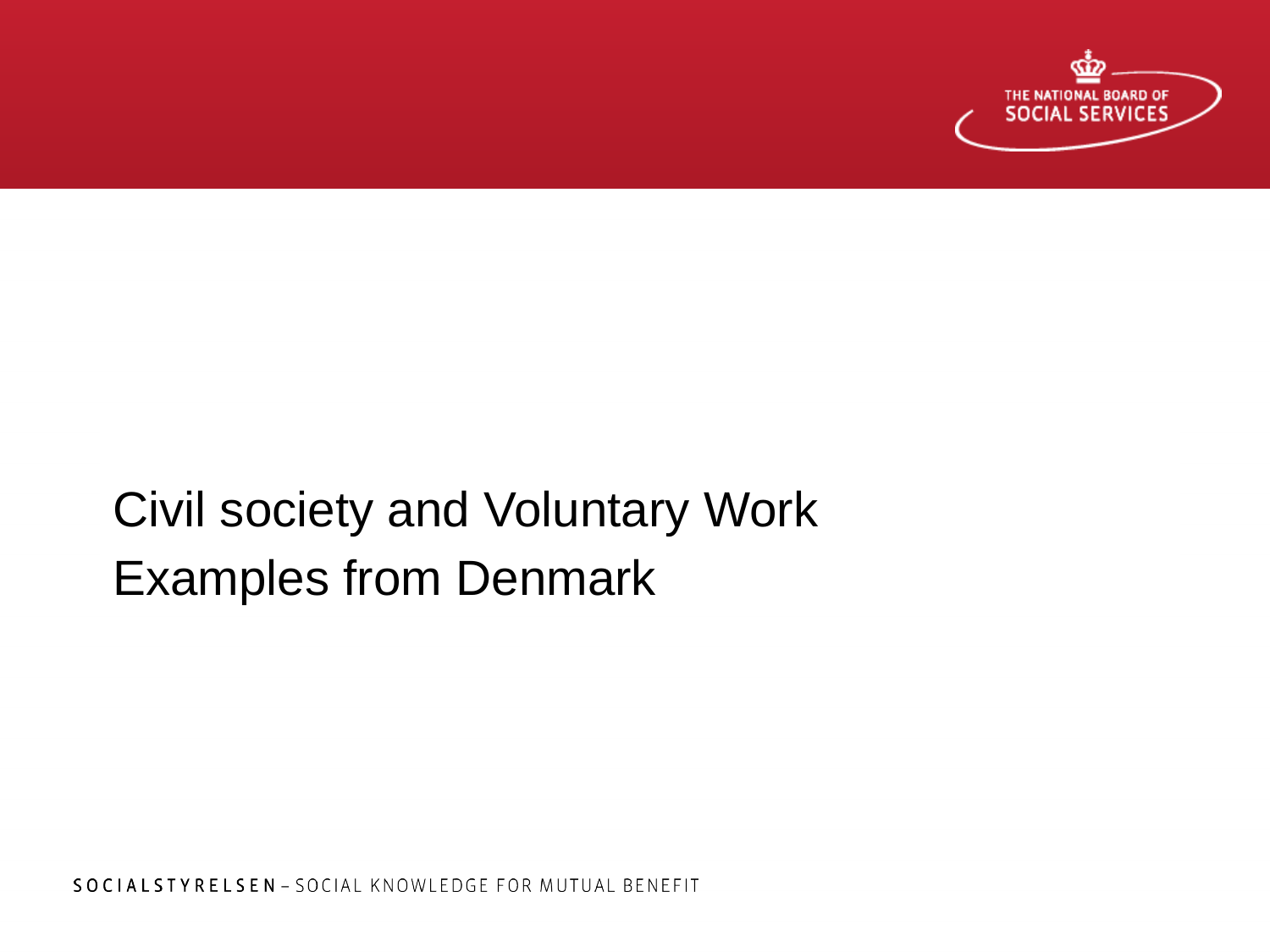

Civil society and Voluntary Work
Examples from Denmark
#